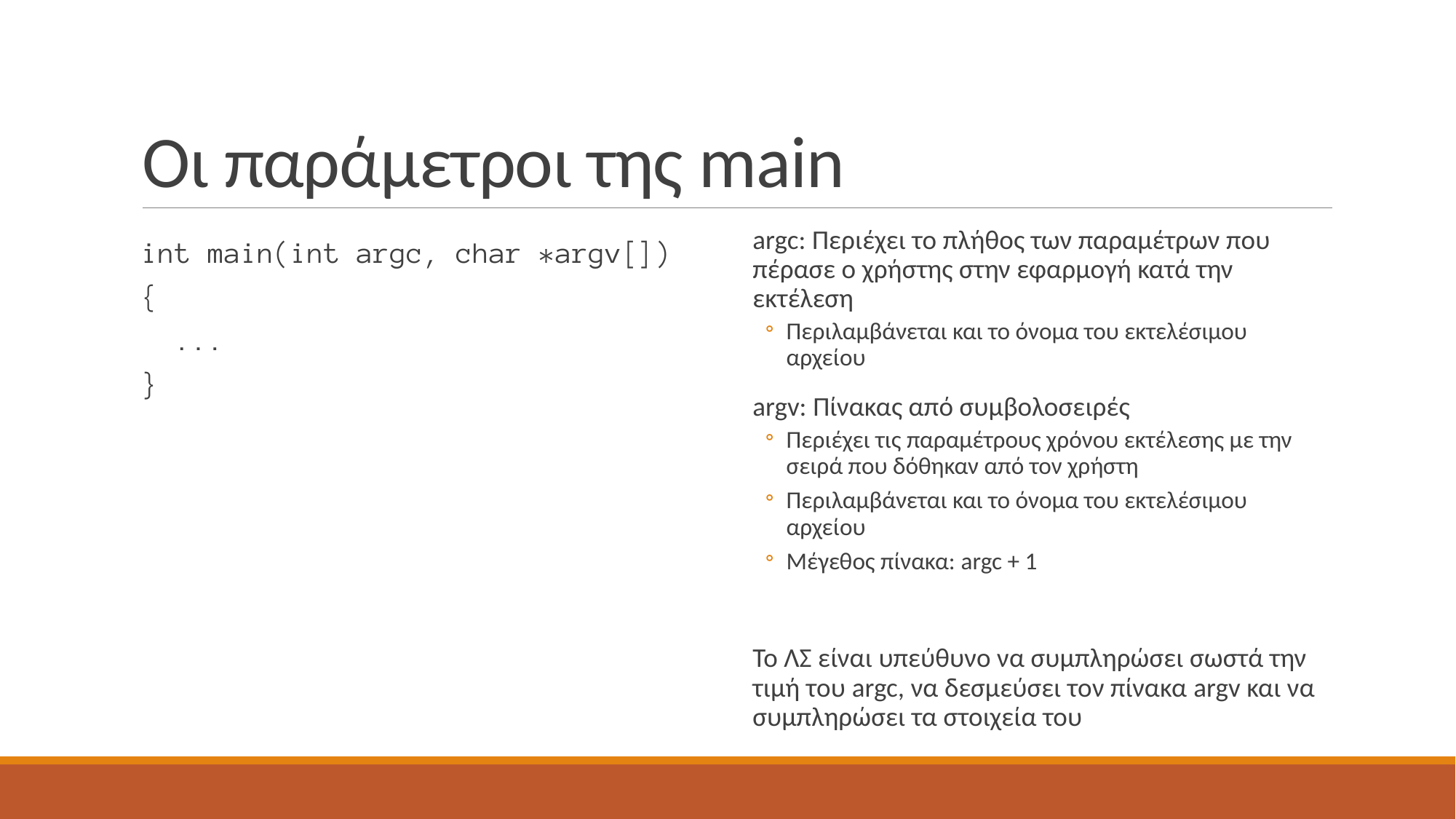

# Οι παράμετροι της main
int main(int argc, char *argv[])
{
  ...
}

argc: Περιέχει το πλήθος των παραμέτρων που πέρασε ο χρήστης στην εφαρμογή κατά την εκτέλεση
Περιλαμβάνεται και το όνομα του εκτελέσιμου αρχείου
argv: Πίνακας από συμβολοσειρές
Περιέχει τις παραμέτρους χρόνου εκτέλεσης με την σειρά που δόθηκαν από τον χρήστη
Περιλαμβάνεται και το όνομα του εκτελέσιμου αρχείου
Μέγεθος πίνακα: argc + 1

Το ΛΣ είναι υπεύθυνο να συμπληρώσει σωστά την τιμή του argc, να δεσμεύσει τον πίνακα argv και να συμπληρώσει τα στοιχεία του